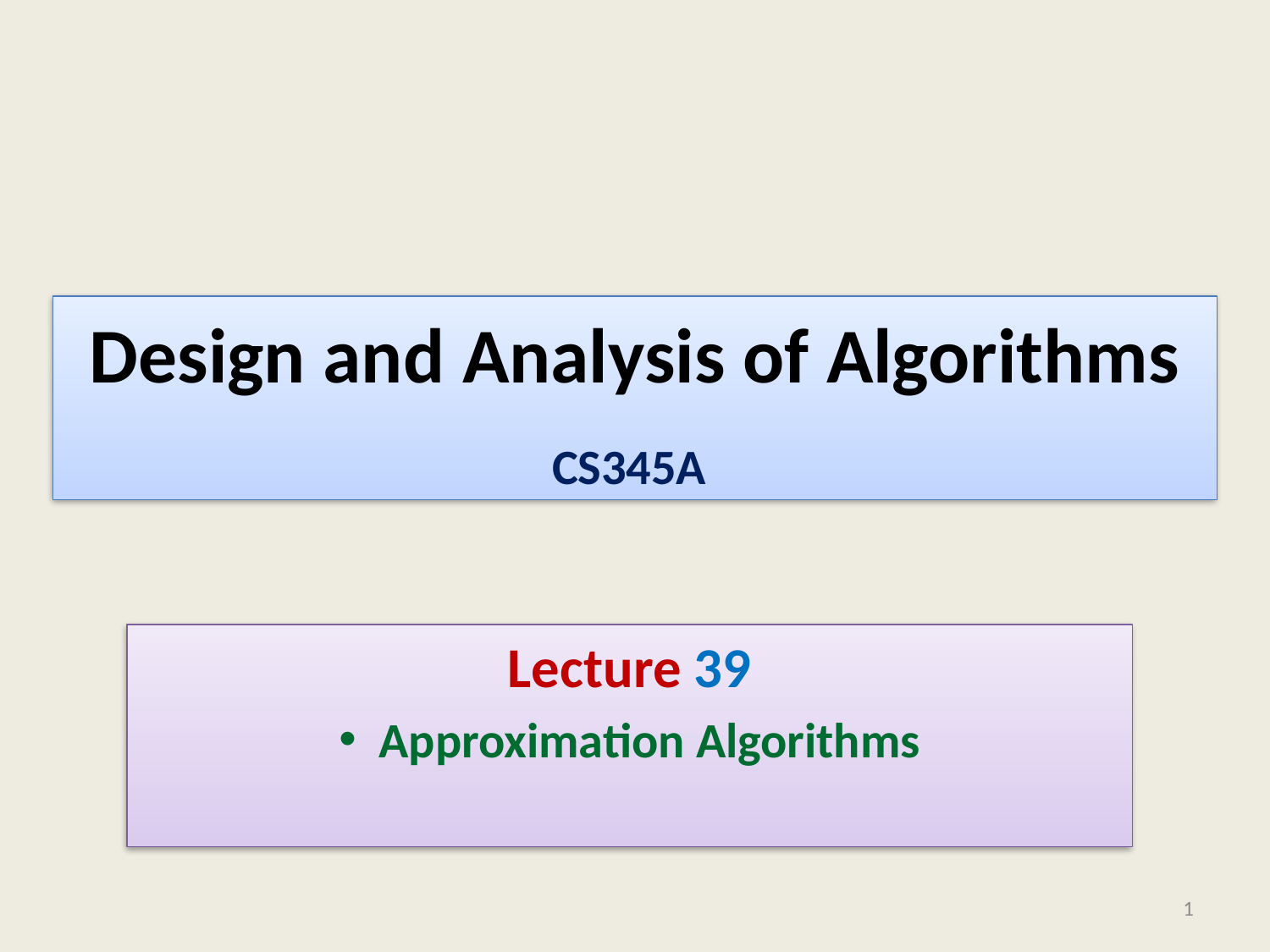

# Design and Analysis of Algorithms
CS345A
Lecture 39
Approximation Algorithms

1